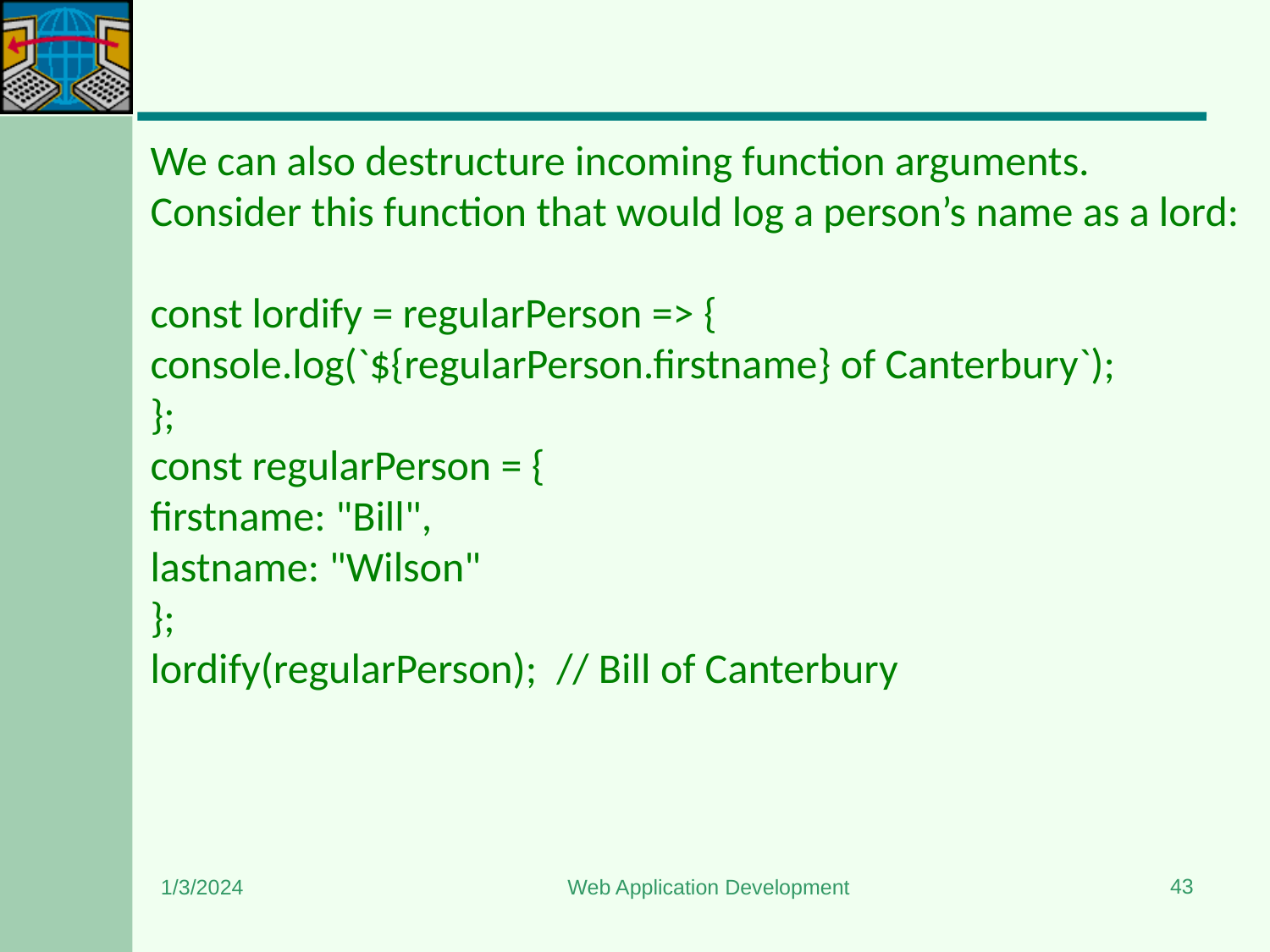

#
We can also destructure incoming function arguments. Consider this function that would log a person’s name as a lord:

const lordify = regularPerson => {
console.log(`${regularPerson.firstname} of Canterbury`);
};
const regularPerson = {
firstname: "Bill",
lastname: "Wilson"
};
lordify(regularPerson);  // Bill of Canterbury

43
1/3/2024
Web Application Development